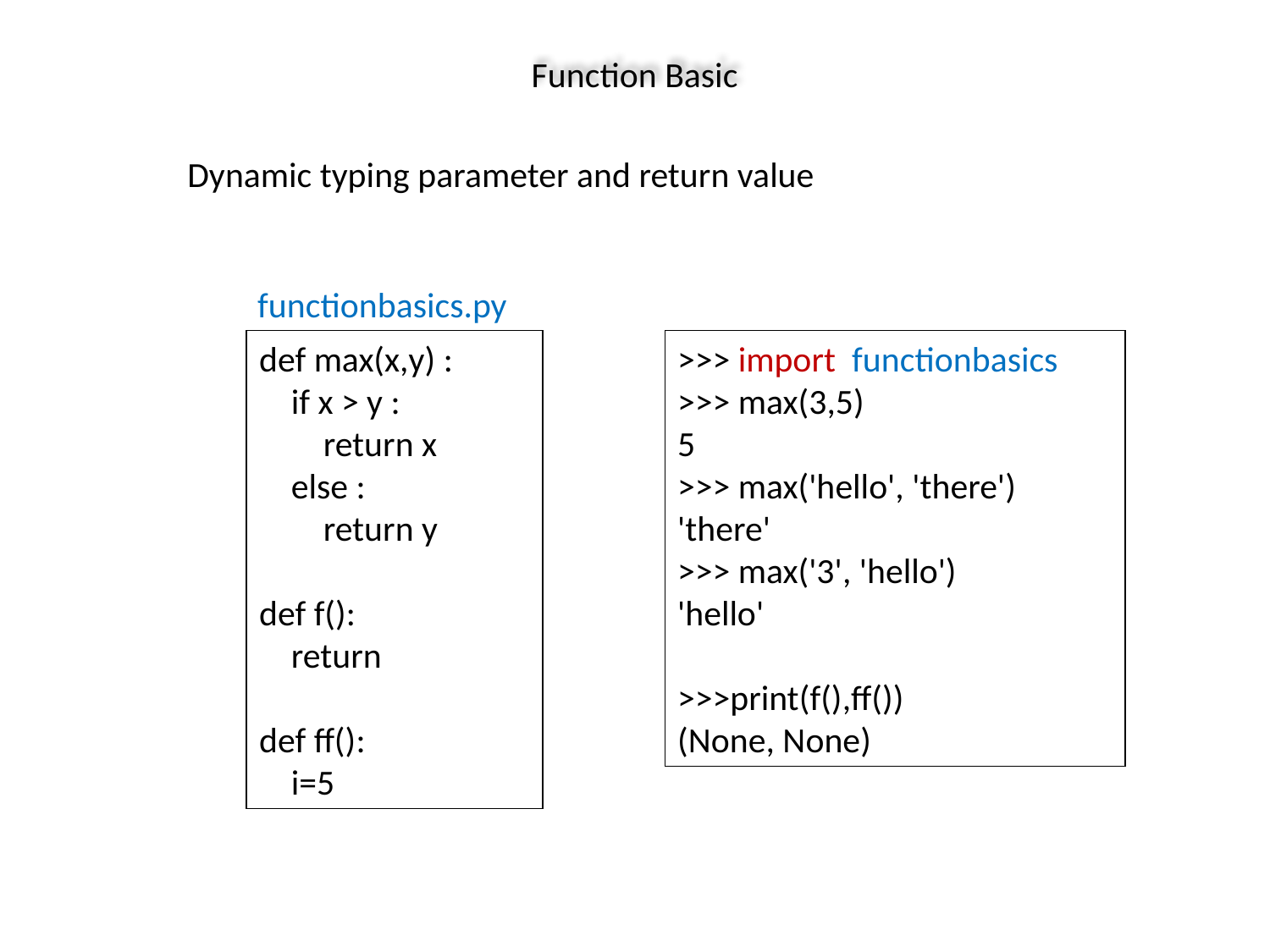

# Function Basic
Dynamic typing parameter and return value
functionbasics.py
def max(x,y) :
    if x > y :
        return x
    else :
        return y

def f():
    return

def ff():
    i=5
>>> import  functionbasics
>>> max(3,5)
5
>>> max('hello', 'there')
'there'
>>> max('3', 'hello')
'hello'

>>>print(f(),ff())
(None, None)